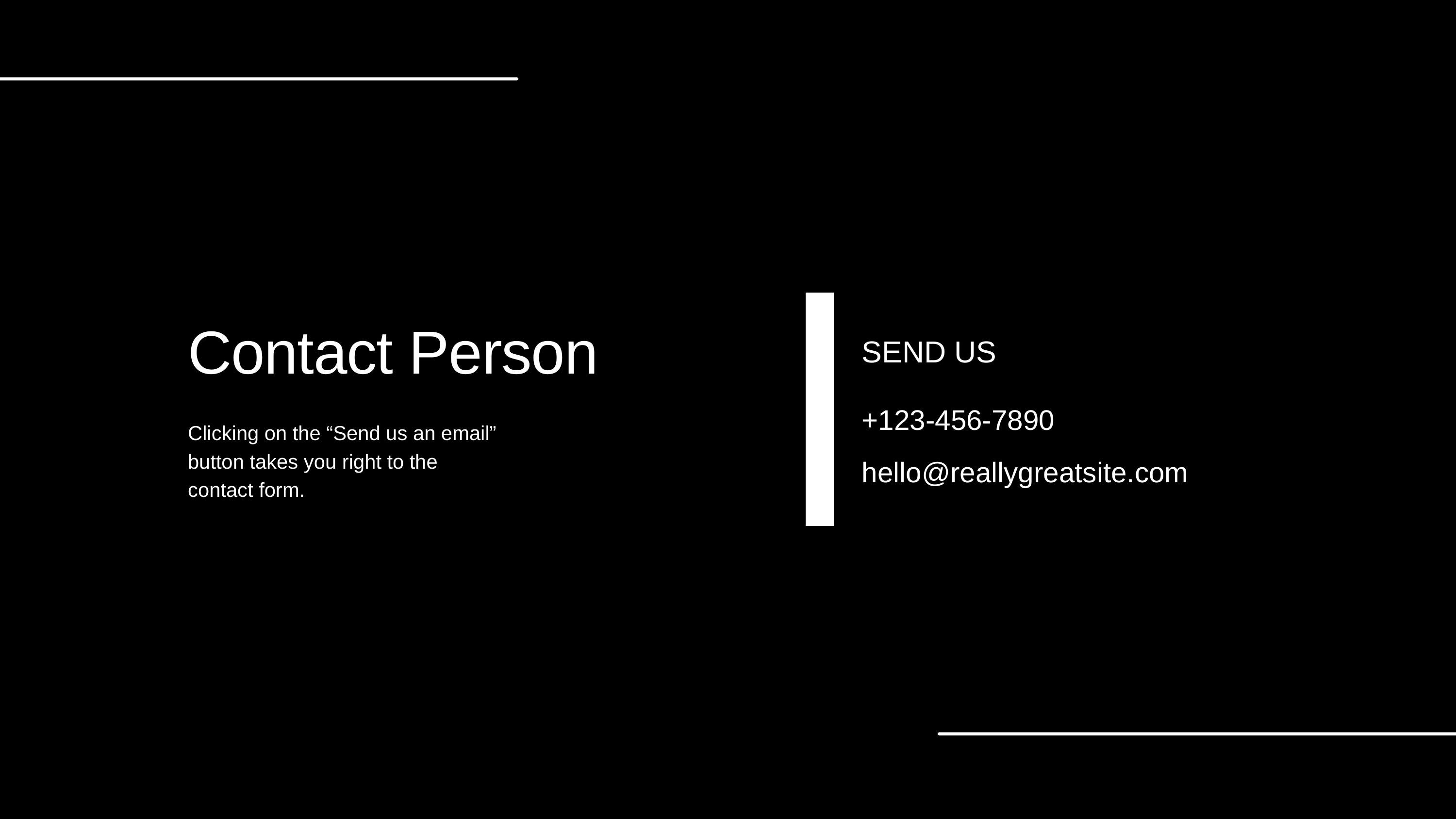

SEND US
Contact Person
+123-456-7890
Clicking on the “Send us an email” button takes you right to the contact form.
hello@reallygreatsite.com